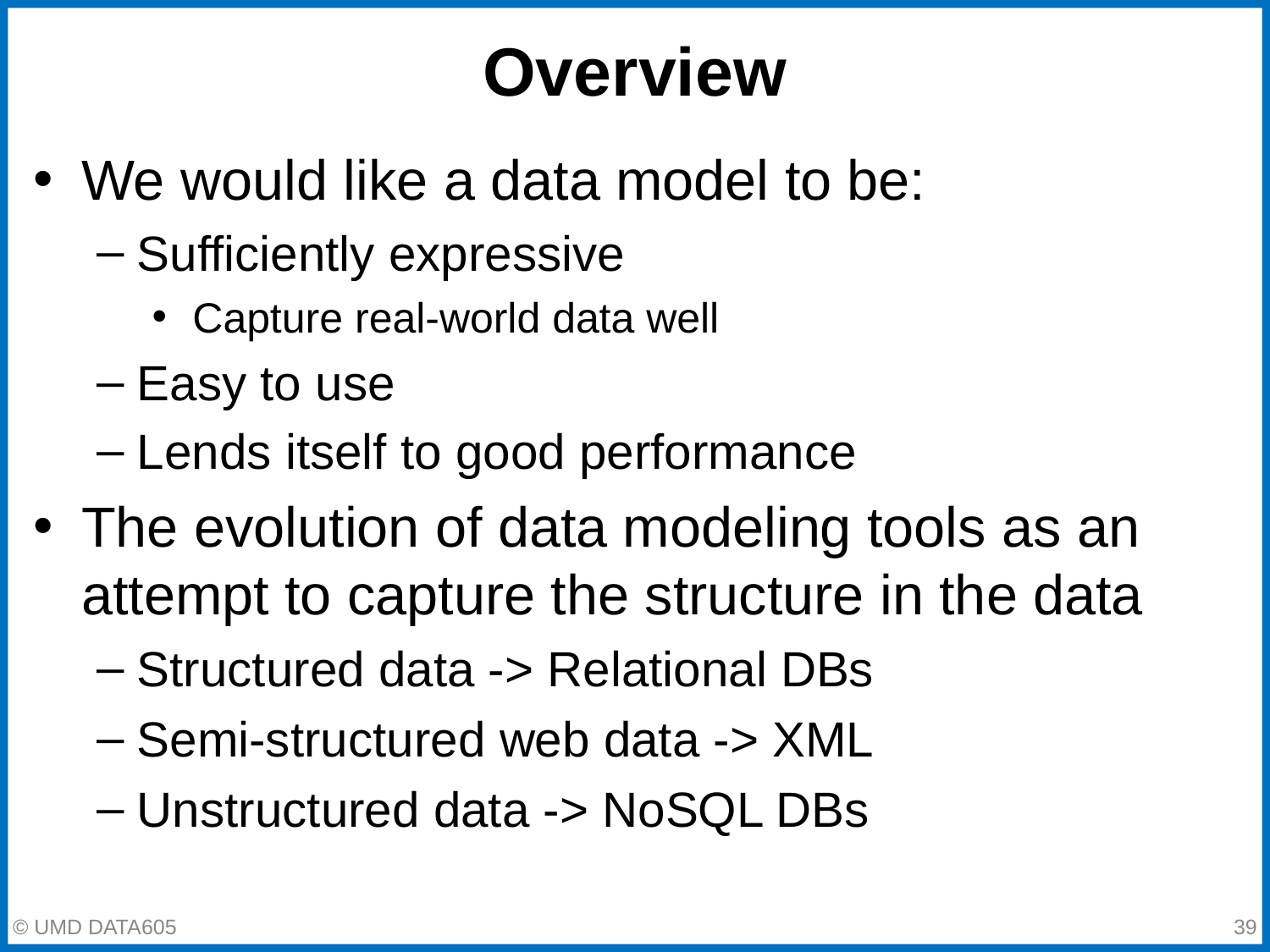

# Overview
We would like a data model to be:
Sufficiently expressive
Capture real-world data well
Easy to use
Lends itself to good performance
The evolution of data modeling tools as an attempt to capture the structure in the data
Structured data -> Relational DBs
Semi-structured web data -> XML
Unstructured data -> NoSQL DBs
© UMD DATA605
39